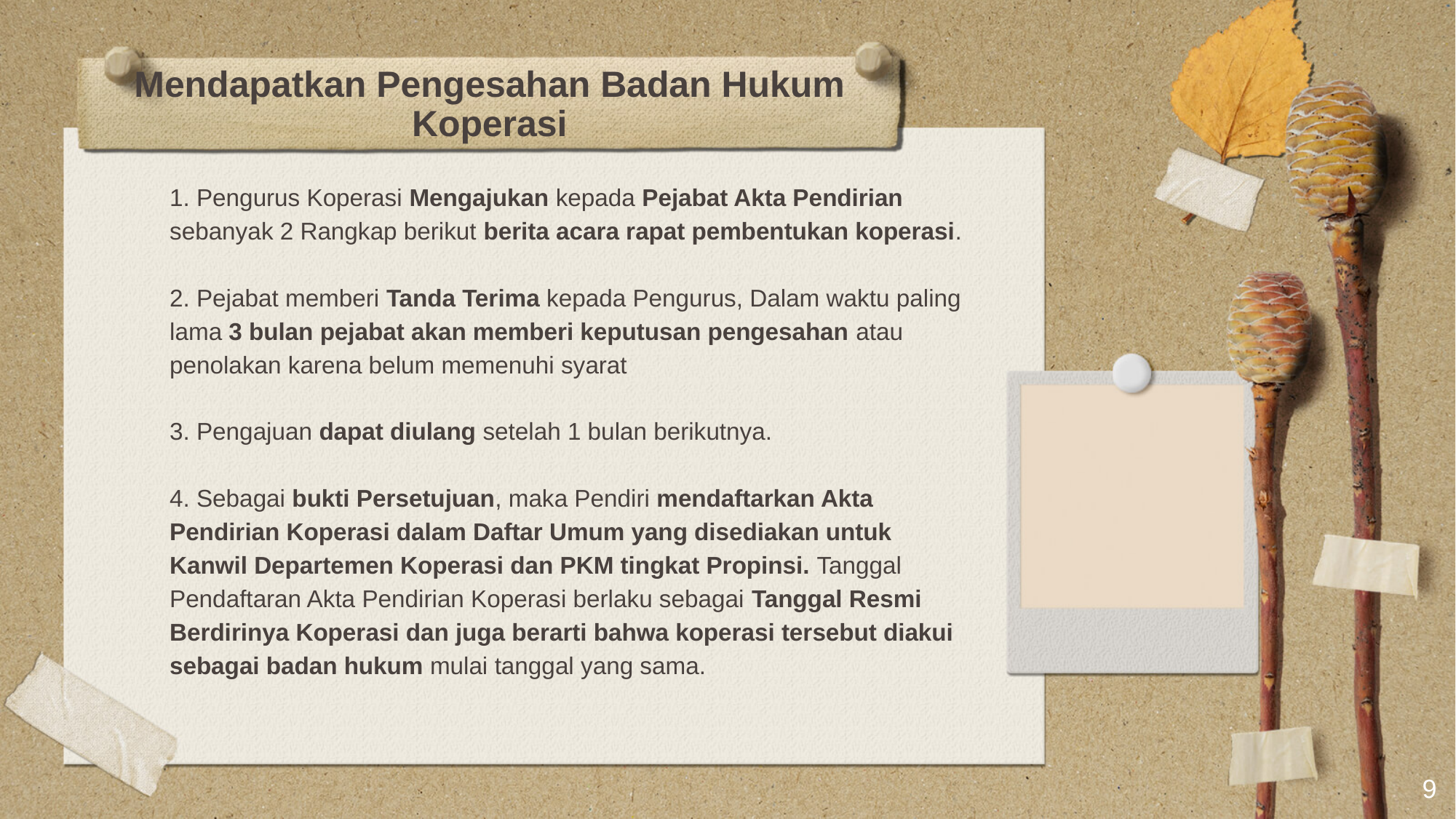

# Mendapatkan Pengesahan Badan Hukum Koperasi

1. Pengurus Koperasi Mengajukan kepada Pejabat Akta Pendirian sebanyak 2 Rangkap berikut berita acara rapat pembentukan koperasi.

2. Pejabat memberi Tanda Terima kepada Pengurus, Dalam waktu paling lama 3 bulan pejabat akan memberi keputusan pengesahan atau penolakan karena belum memenuhi syarat

3. Pengajuan dapat diulang setelah 1 bulan berikutnya.

4. Sebagai bukti Persetujuan, maka Pendiri mendaftarkan Akta Pendirian Koperasi dalam Daftar Umum yang disediakan untuk Kanwil Departemen Koperasi dan PKM tingkat Propinsi. Tanggal Pendaftaran Akta Pendirian Koperasi berlaku sebagai Tanggal Resmi Berdirinya Koperasi dan juga berarti bahwa koperasi tersebut diakui sebagai badan hukum mulai tanggal yang sama.
9